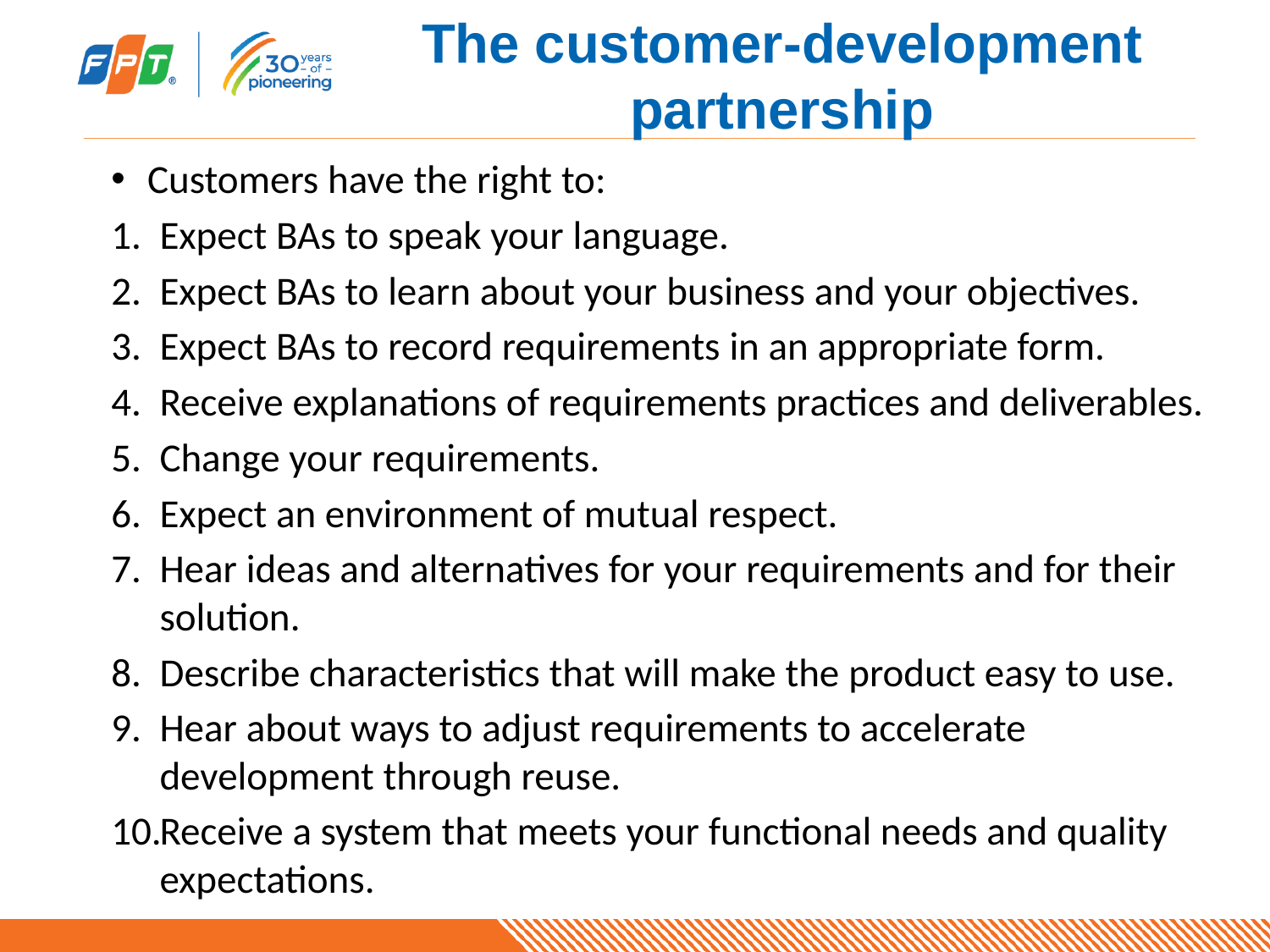

# The customer-development partnership
Customers have the right to:
Expect BAs to speak your language.
Expect BAs to learn about your business and your objectives.
Expect BAs to record requirements in an appropriate form.
Receive explanations of requirements practices and deliverables.
Change your requirements.
Expect an environment of mutual respect.
Hear ideas and alternatives for your requirements and for their solution.
Describe characteristics that will make the product easy to use.
Hear about ways to adjust requirements to accelerate development through reuse.
Receive a system that meets your functional needs and quality  expectations.